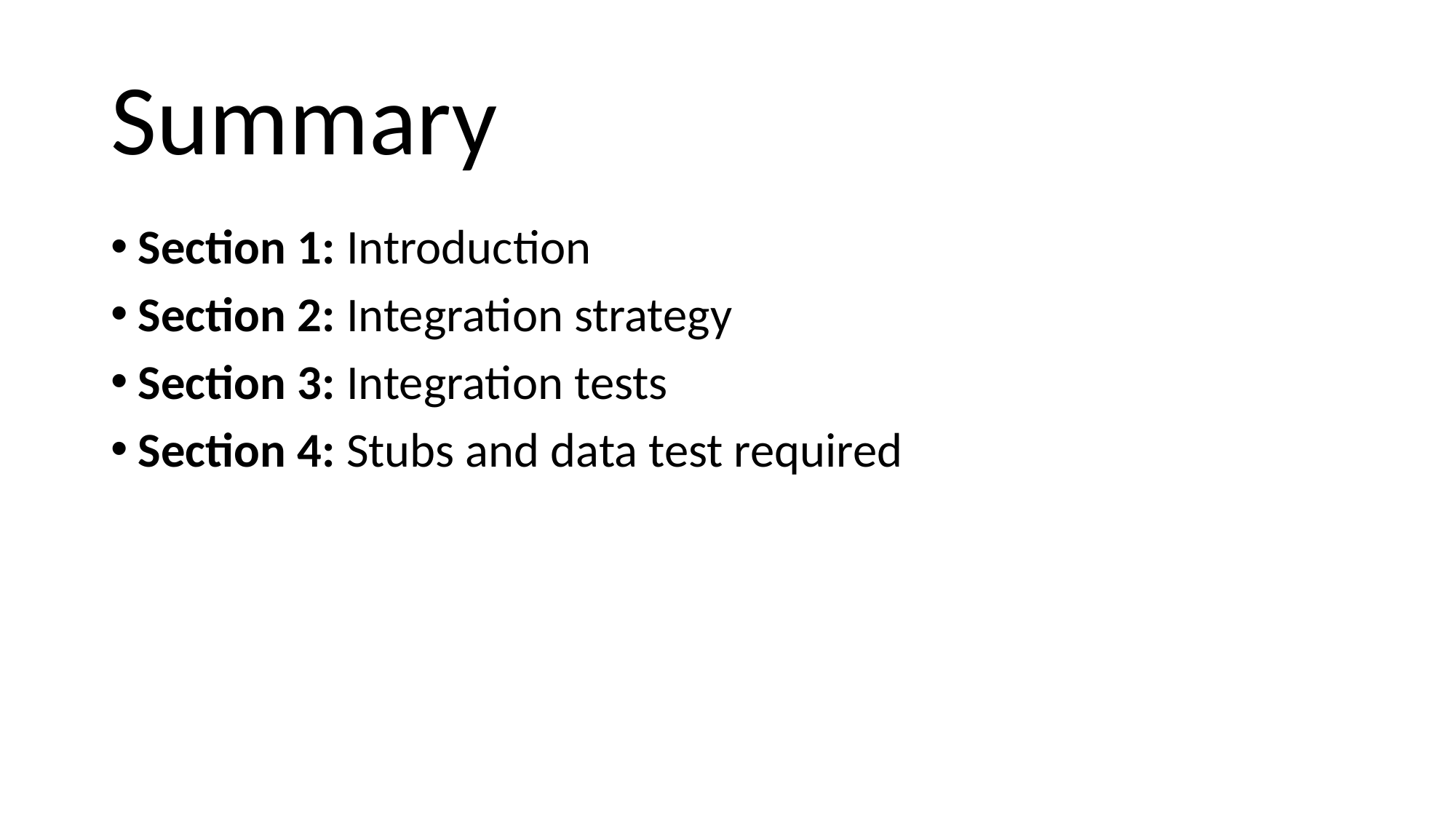

# Summary
Section 1: Introduction
Section 2: Integration strategy
Section 3: Integration tests
Section 4: Stubs and data test required